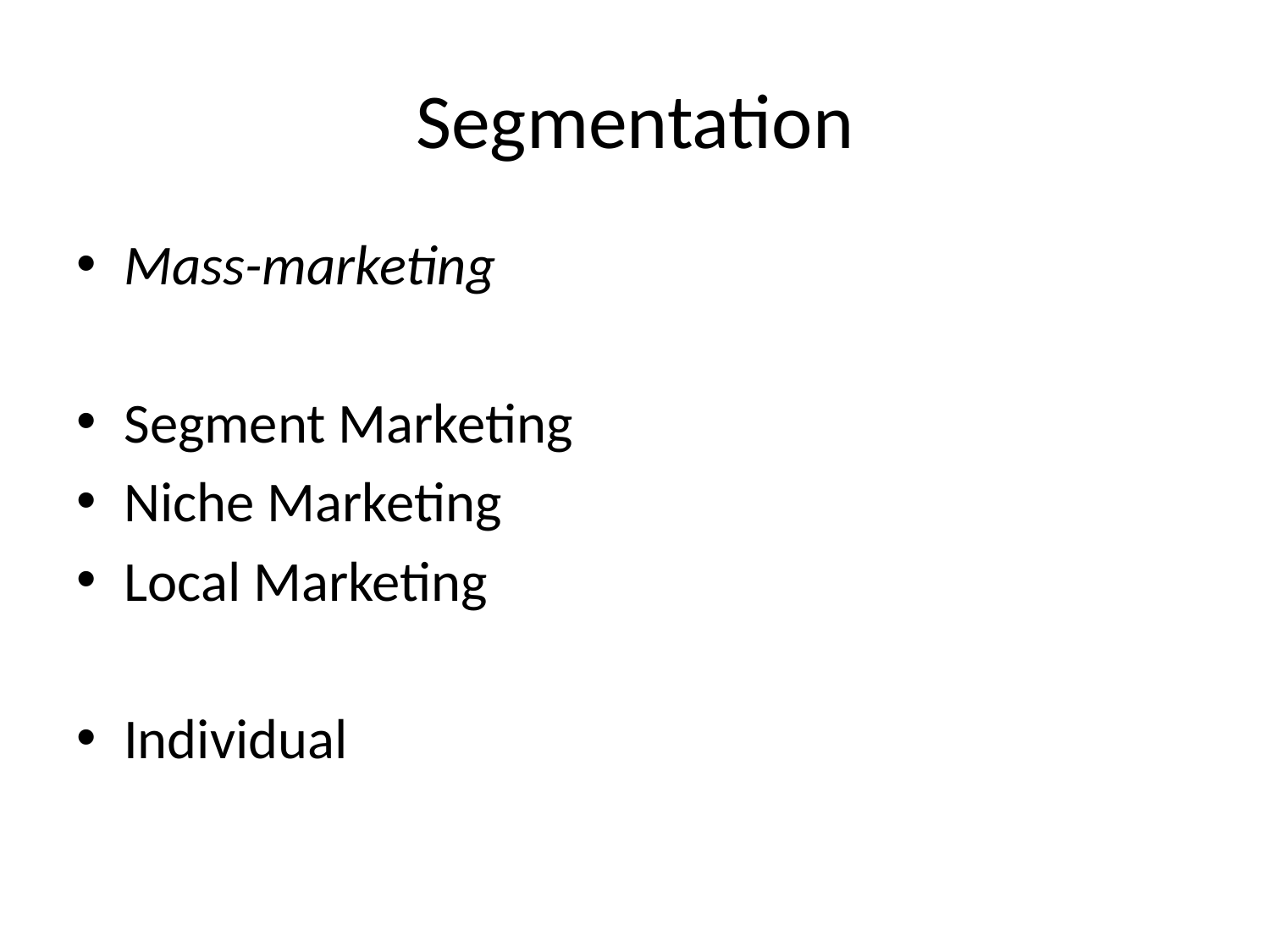

# Segmentation
Mass-marketing

Segment Marketing
Niche Marketing
Local Marketing

Individual